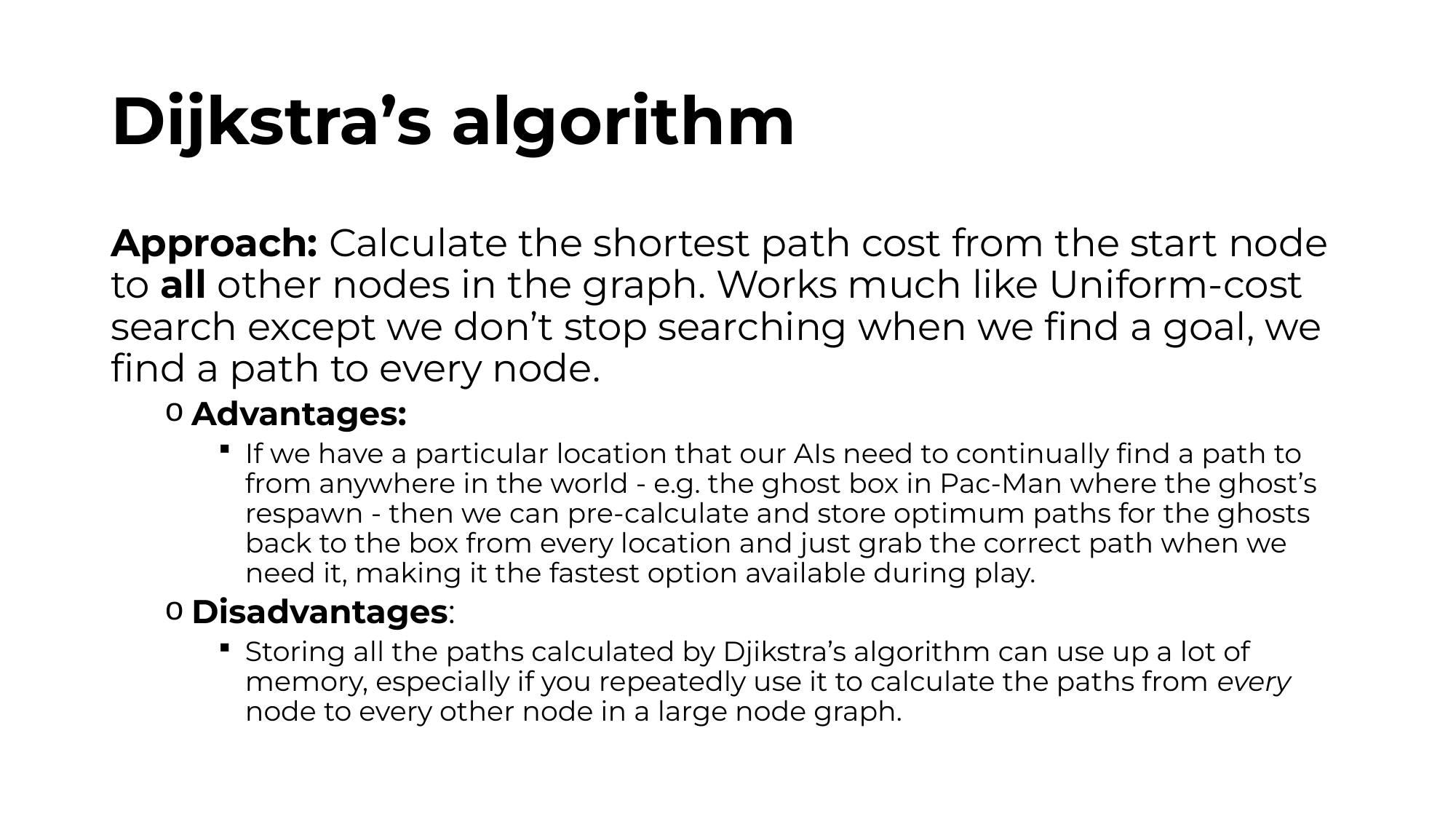

# Dijkstra’s algorithm
Approach: Calculate the shortest path cost from the start node to all other nodes in the graph. Works much like Uniform-cost search except we don’t stop searching when we find a goal, we find a path to every node.
Advantages:
If we have a particular location that our AIs need to continually find a path to from anywhere in the world - e.g. the ghost box in Pac-Man where the ghost’s respawn - then we can pre-calculate and store optimum paths for the ghosts back to the box from every location and just grab the correct path when we need it, making it the fastest option available during play.
Disadvantages:
Storing all the paths calculated by Djikstra’s algorithm can use up a lot of memory, especially if you repeatedly use it to calculate the paths from every node to every other node in a large node graph.